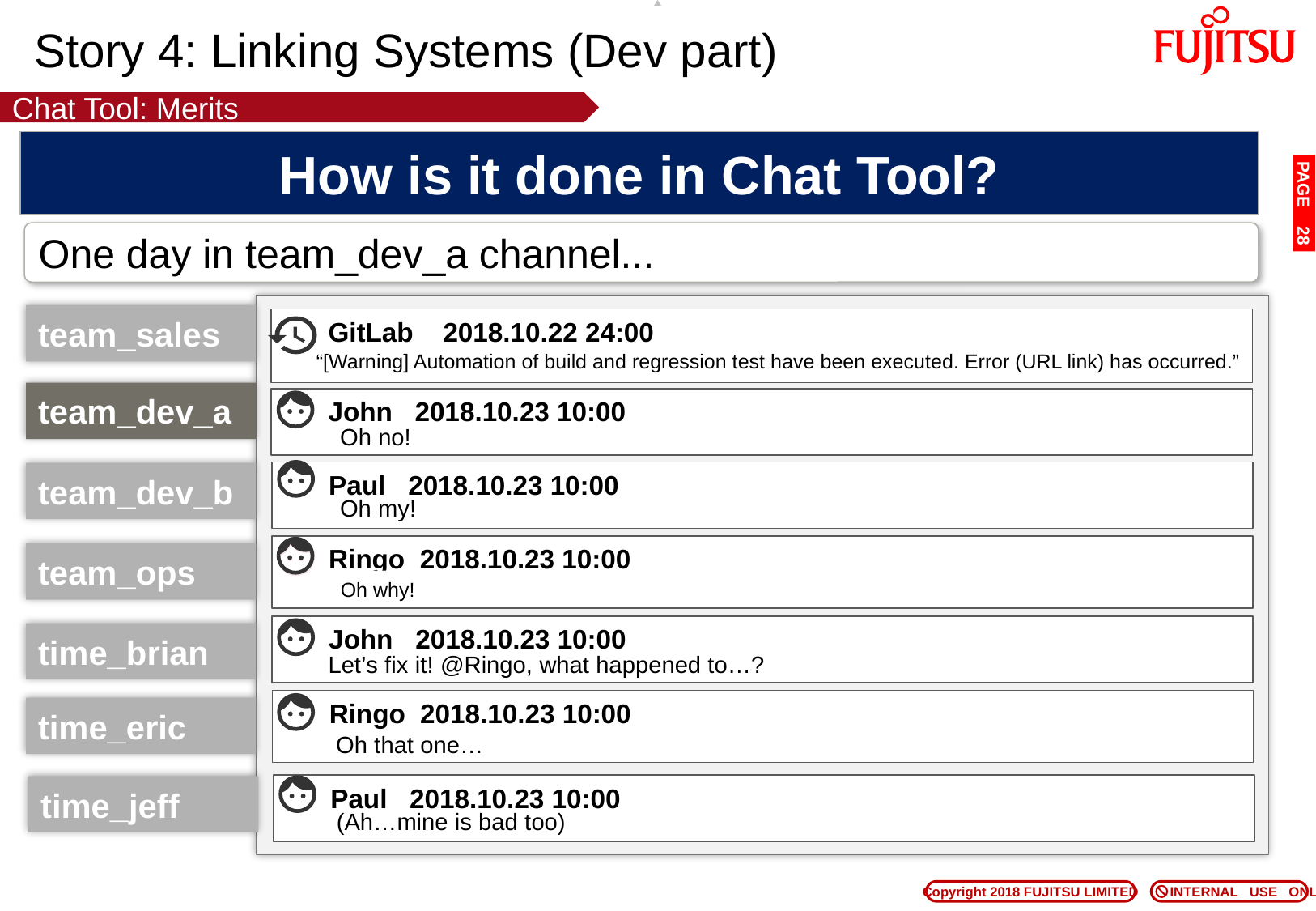

# Story 4: Linking Systems (Dev part)
Chat Tool: Merits
How is it done in Chat Tool?
PAGE    28
One day in team_dev_a channel...

team_sales
      GitLab    2018.10.22 24:00

“[Warning] Automation of build and regression test have been executed. Error (URL link) has occurred.”
team_dev_a
      John   2018.10.23 10:00

Oh no!

      Paul   2018.10.23 10:00
team_dev_b
Oh my!
      Ringo  2018.10.23 10:00

team_ops
Oh why!
      John   2018.10.23 10:00

time_brian
Let’s fix it! @Ringo, what happened to…?
      Ringo  2018.10.23 10:00

time_eric
Oh that one…
      Paul   2018.10.23 10:00

time_jeff
(Ah…mine is bad too)